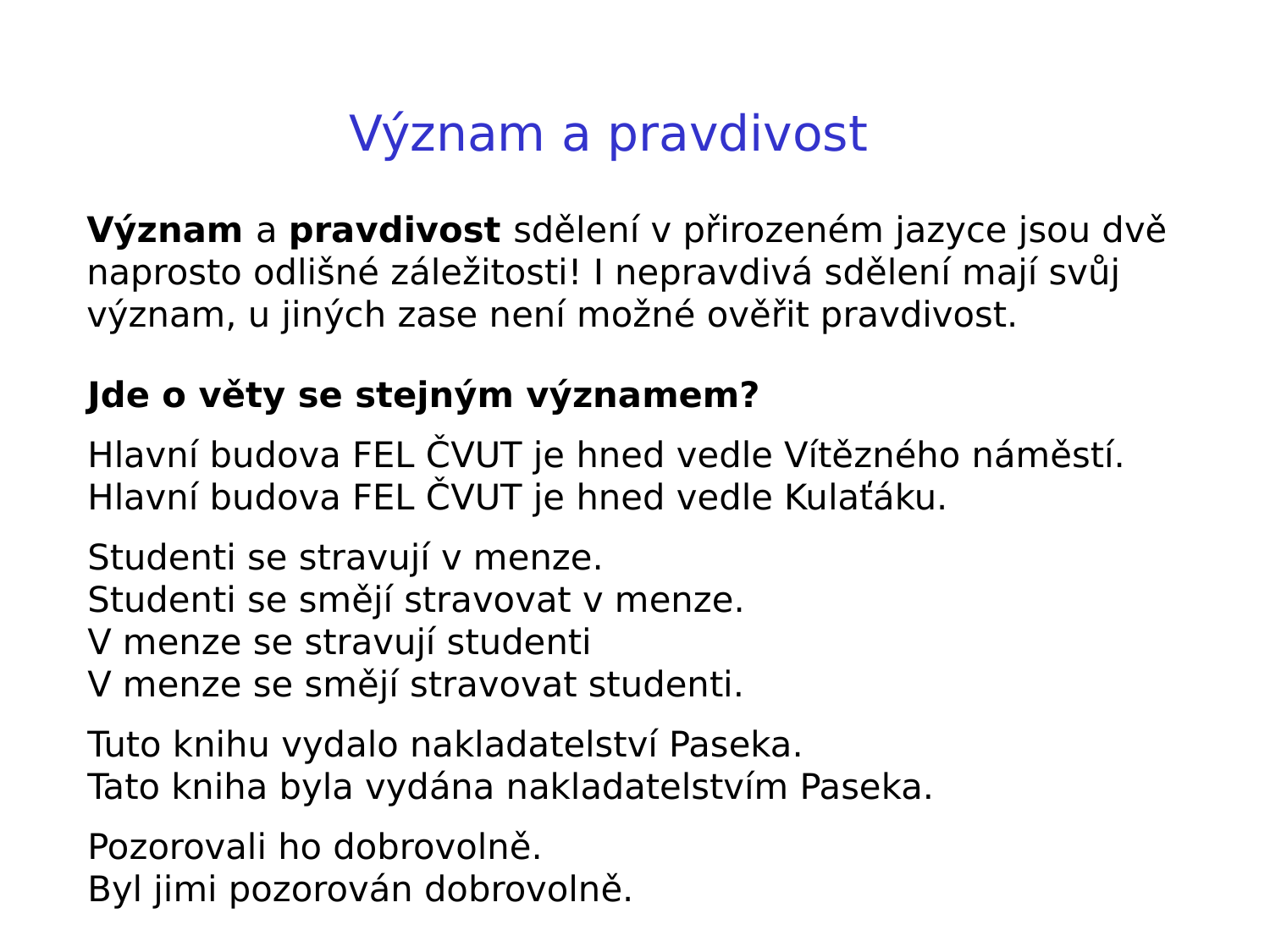

Význam a pravdivost

Význam a pravdivost sdělení v přirozeném jazyce jsou dvě naprosto odlišné záležitosti! I nepravdivá sdělení mají svůj význam, u jiných zase není možné ověřit pravdivost.
Jde o věty se stejným významem?
Hlavní budova FEL ČVUT je hned vedle Vítězného náměstí.
Hlavní budova FEL ČVUT je hned vedle Kulaťáku.
Studenti se stravují v menze.
Studenti se smějí stravovat v menze.
V menze se stravují studenti
V menze se smějí stravovat studenti.
Tuto knihu vydalo nakladatelství Paseka.
Tato kniha byla vydána nakladatelstvím Paseka.
Pozorovali ho dobrovolně.
Byl jimi pozorován dobrovolně.